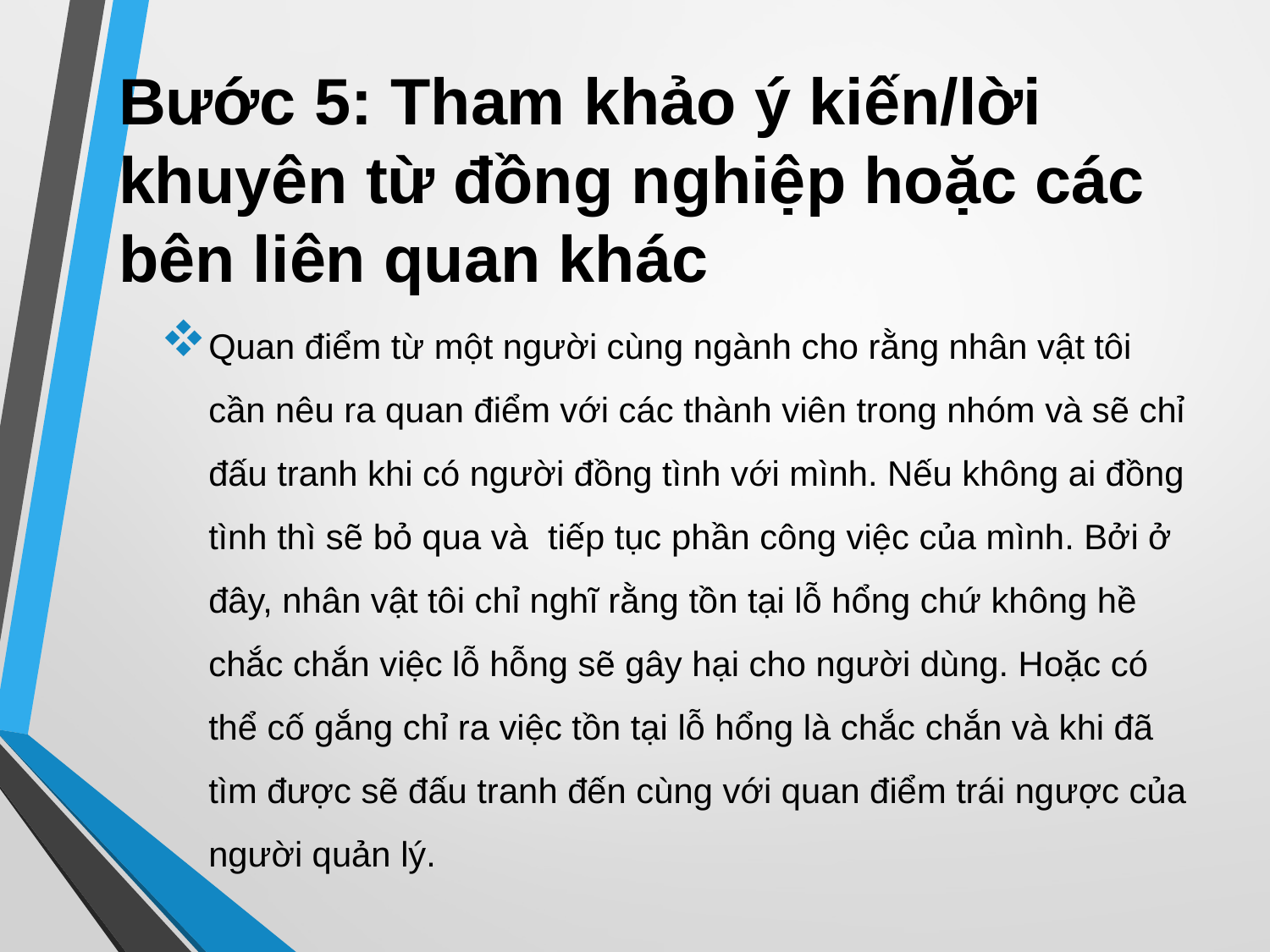

# Bước 5: Tham khảo ý kiến/lời khuyên từ đồng nghiệp hoặc các bên liên quan khác
Quan điểm từ một người cùng ngành cho rằng nhân vật tôi cần nêu ra quan điểm với các thành viên trong nhóm và sẽ chỉ đấu tranh khi có người đồng tình với mình. Nếu không ai đồng tình thì sẽ bỏ qua và  tiếp tục phần công việc của mình. Bởi ở đây, nhân vật tôi chỉ nghĩ rằng tồn tại lỗ hổng chứ không hề chắc chắn việc lỗ hỗng sẽ gây hại cho người dùng. Hoặc có thể cố gắng chỉ ra việc tồn tại lỗ hổng là chắc chắn và khi đã tìm được sẽ đấu tranh đến cùng với quan điểm trái ngược của người quản lý.